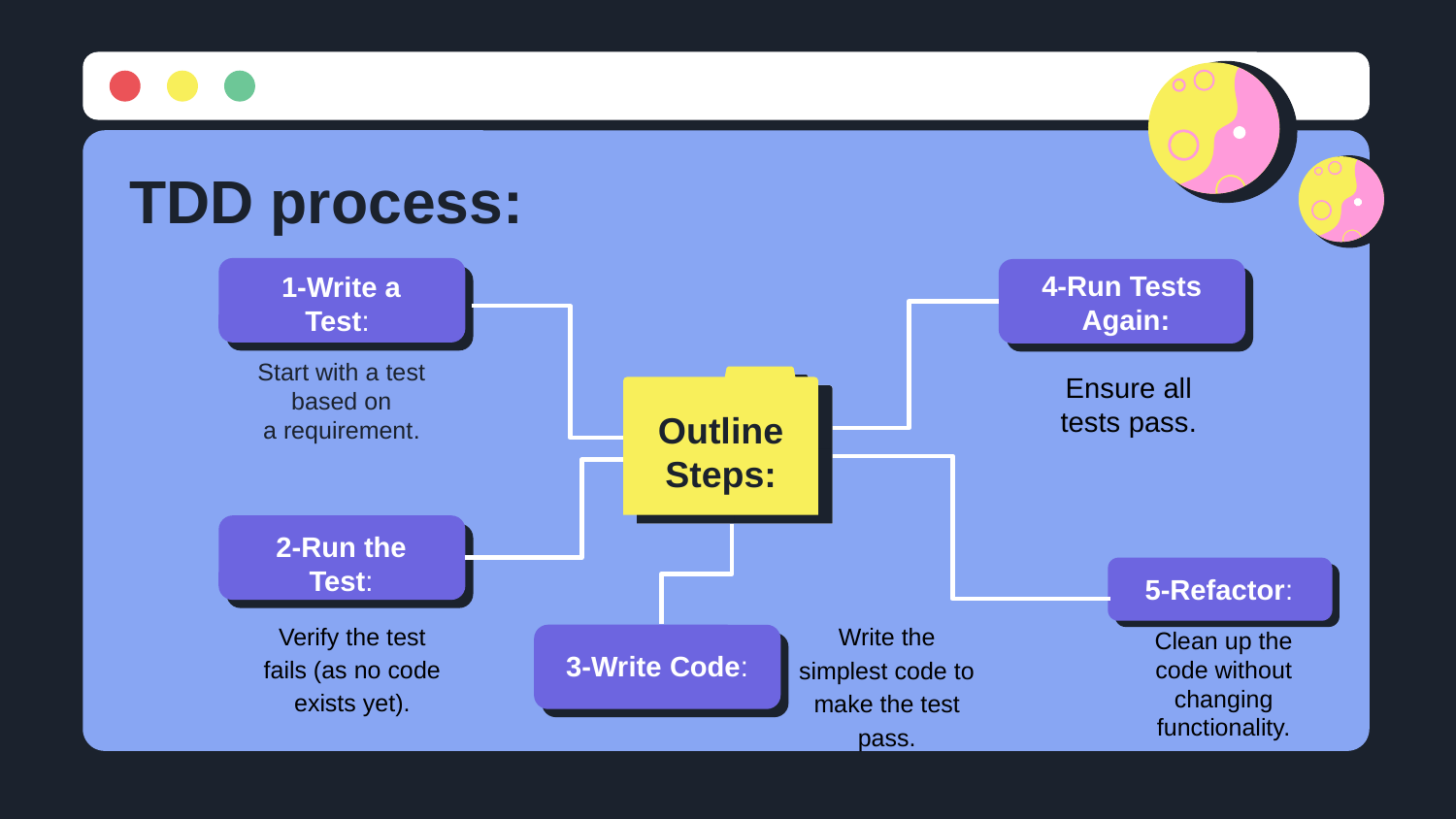

# TDD process:

4-Run Tests
 Again:
1-Write a Test:
Start with a test based on
a requirement.
Ensure all tests pass.

Outline
Steps:

2-Run the
 Test:

5-Refactor:
Verify the test fails (as no code exists yet).
Write the simplest code to make the test pass.

Clean up the code without changing functionality.

3-Write Code: